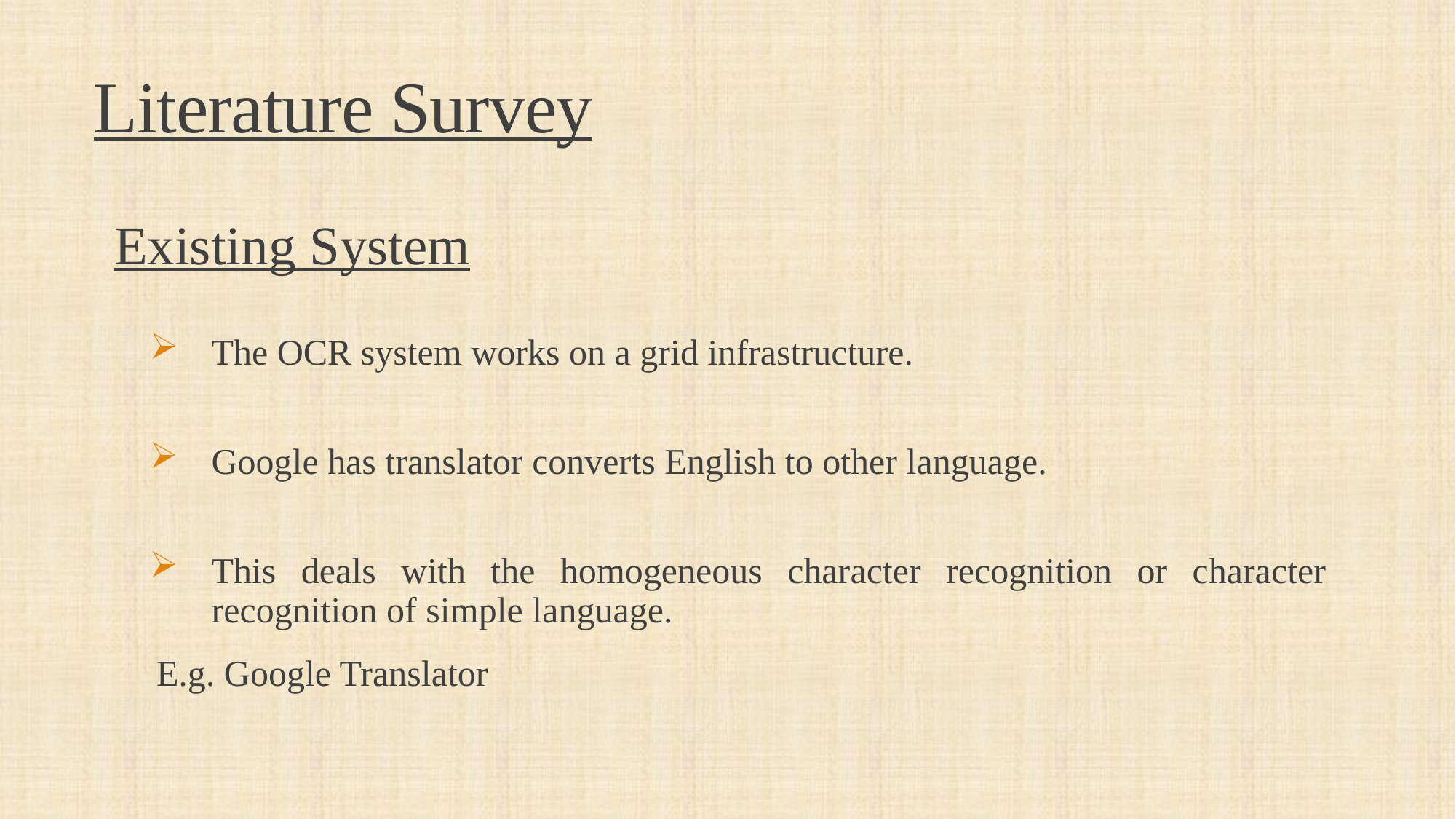

# Literature Survey
   Existing System

The OCR system works on a grid infrastructure.

Google has translator converts English to other language.

This deals with the homogeneous character recognition or character recognition of simple language.
       E.g. Google Translator